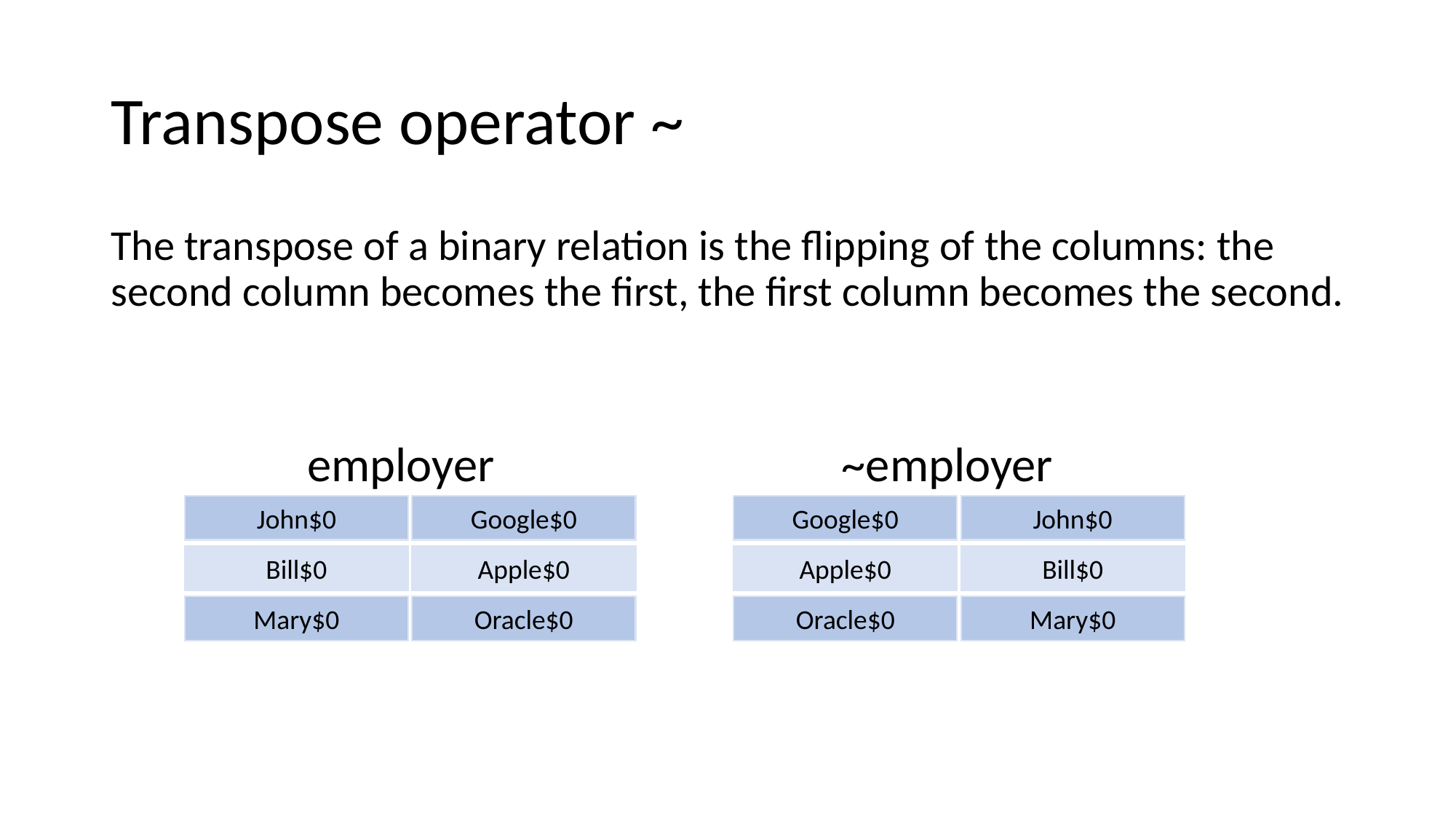

# Transpose operator ~
The transpose of a binary relation is the flipping of the columns: the second column becomes the first, the first column becomes the second.
employer
~employer
John$0
Google$0
Bill$0
Apple$0
Mary$0
Oracle$0
Google$0
John$0
Apple$0
Bill$0
Oracle$0
Mary$0